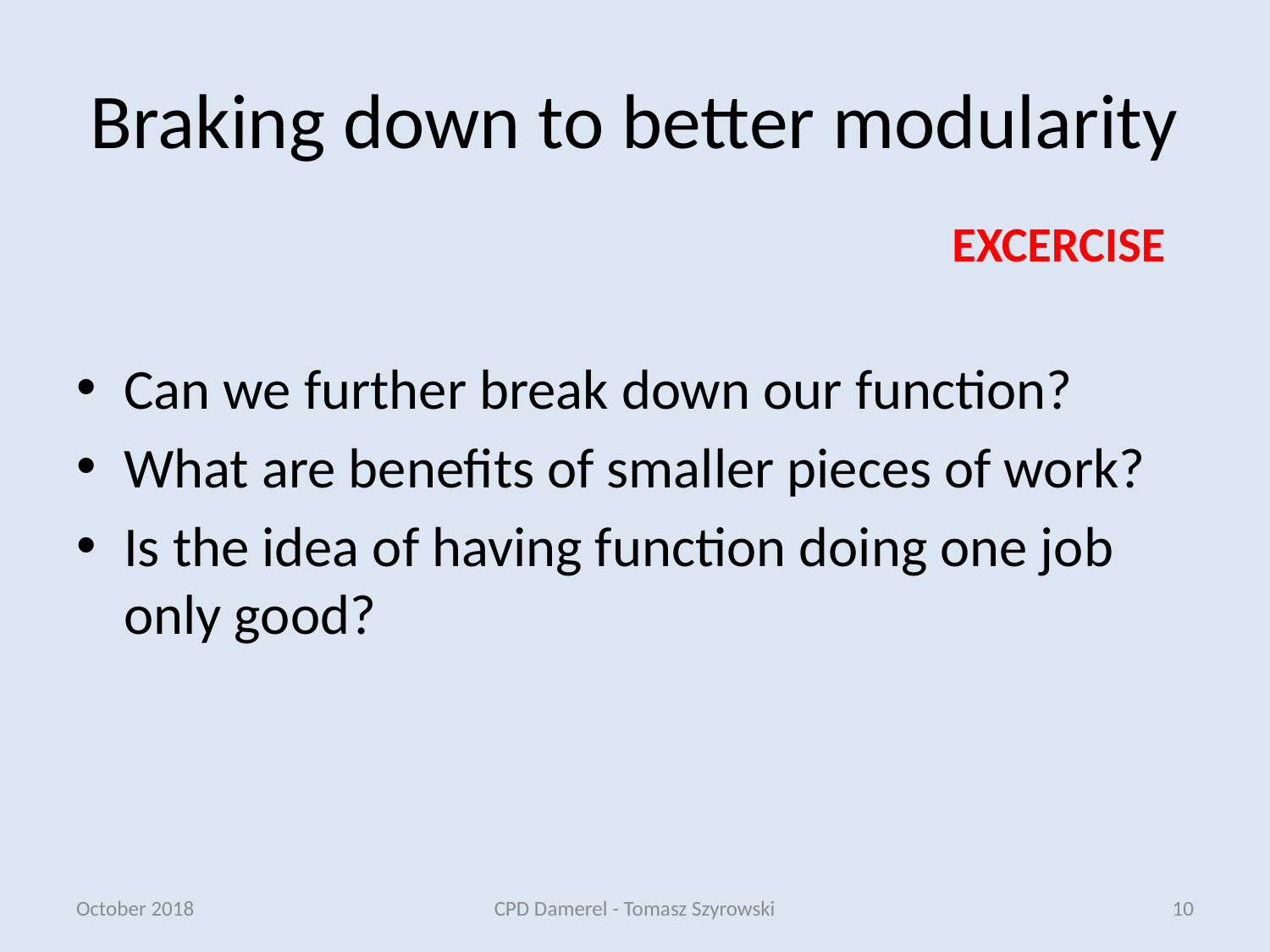

# Braking down to better modularity
EXCERCISE
Can we further break down our function?
What are benefits of smaller pieces of work?
Is the idea of having function doing one job only good?
October 2018
CPD Damerel - Tomasz Szyrowski
10